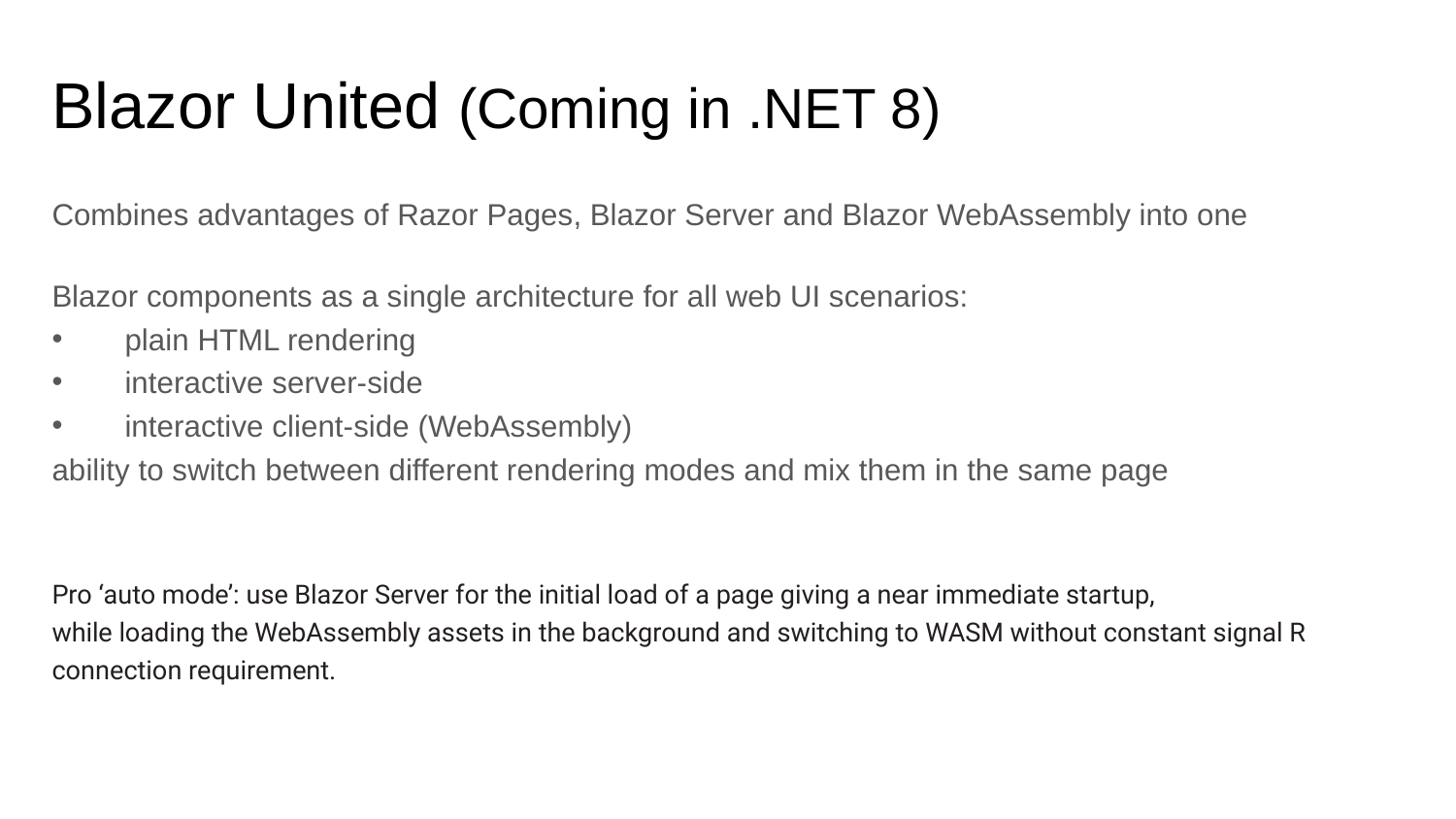

# Blazor United (Coming in .NET 8)
Combines advantages of Razor Pages, Blazor Server and Blazor WebAssembly into one

Blazor components as a single architecture for all web UI scenarios:
plain HTML rendering
interactive server-side
interactive client-side (WebAssembly)
ability to switch between different rendering modes and mix them in the same page

Pro ‘auto mode’: use Blazor Server for the initial load of a page giving a near immediate startup,
while loading the WebAssembly assets in the background and switching to WASM without constant signal R connection requirement.